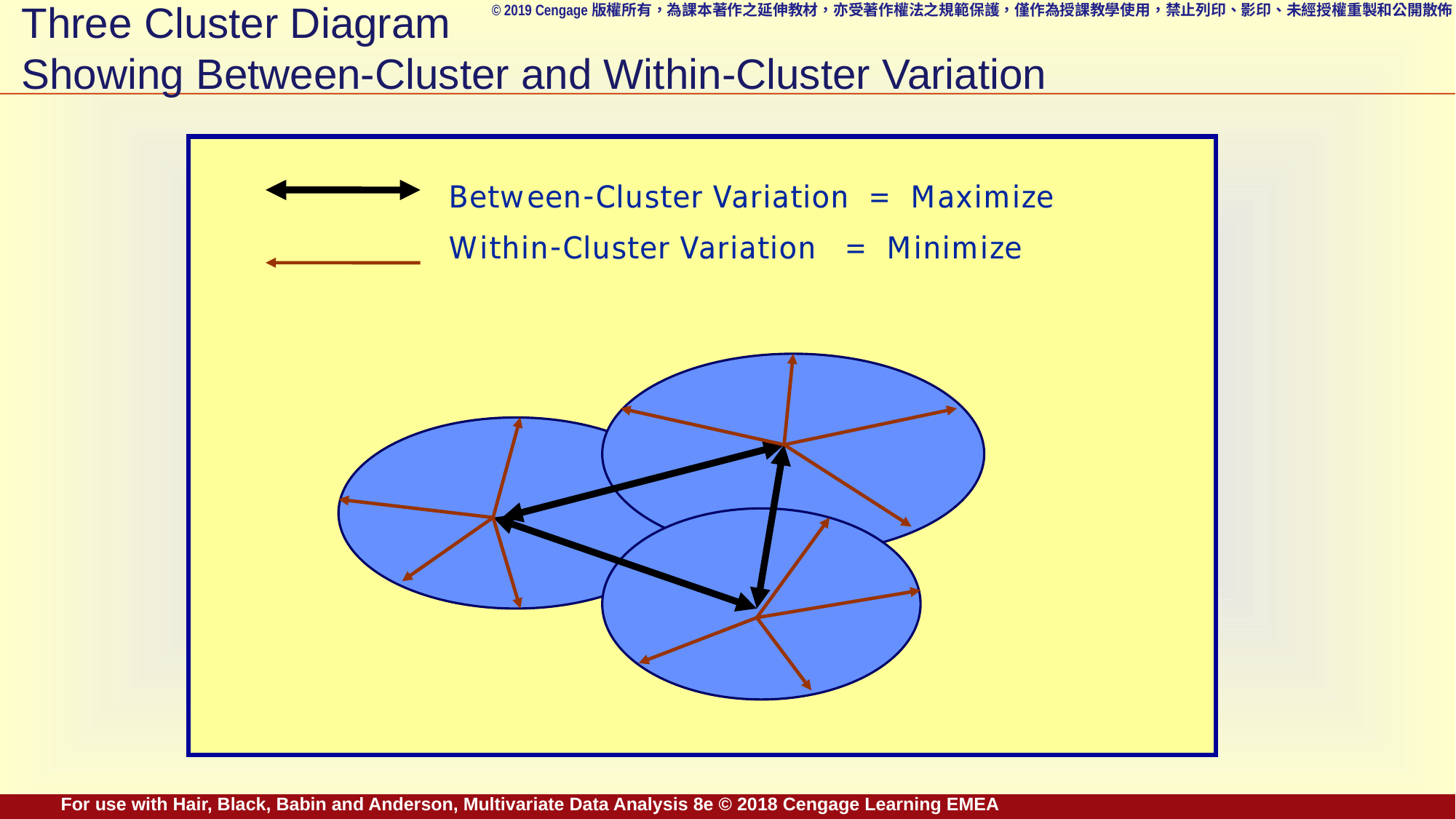

# Three Cluster Diagram Showing Between-Cluster and Within-Cluster Variation

Between-Cluster Variation  =  Maximize
Within-Cluster Variation   =  Minimize

For use with Hair, Black, Babin and Anderson, Multivariate Data Analysis 8e © 2018 Cengage Learning EMEA